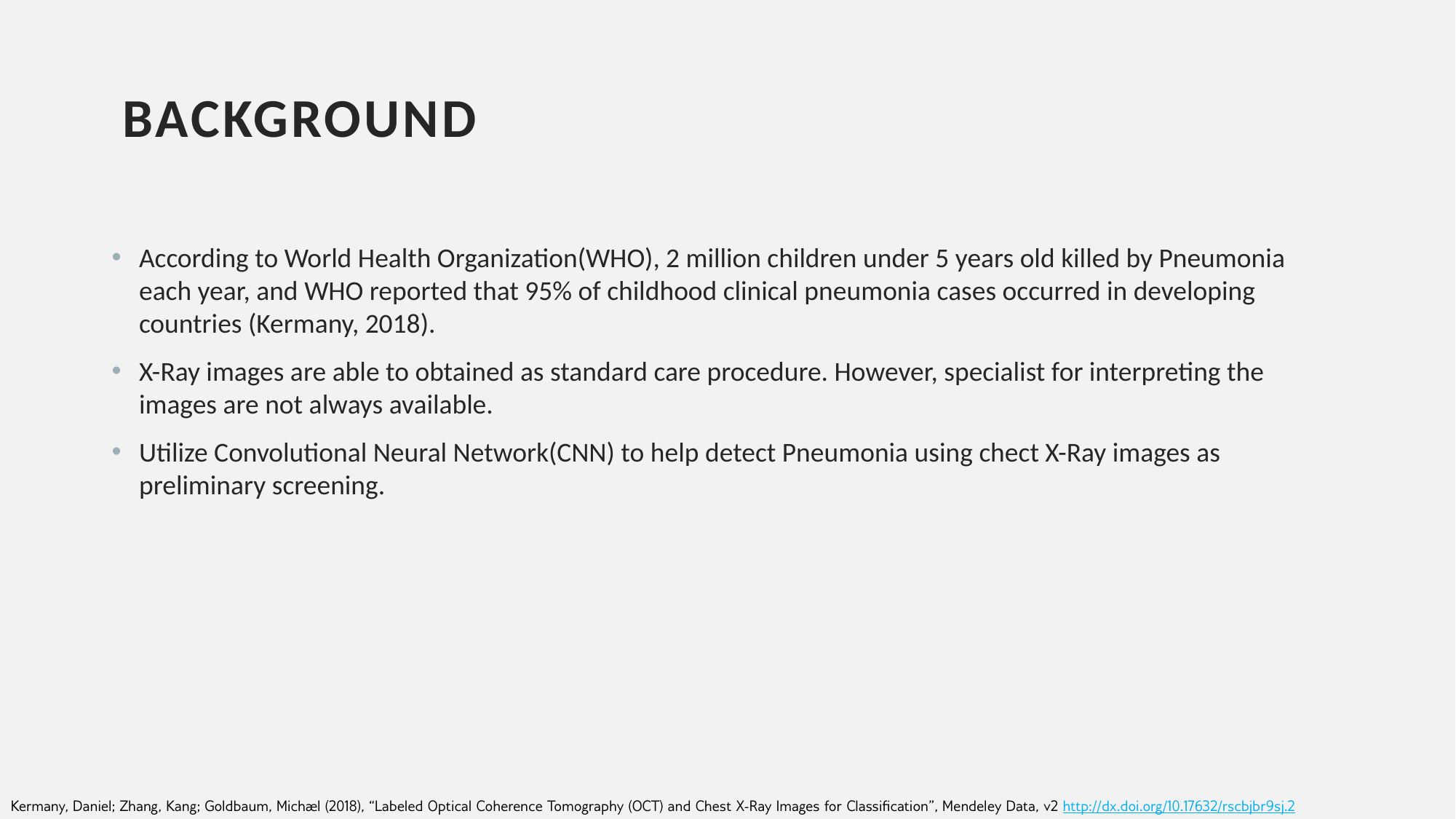

# Background
According to World Health Organization(WHO), 2 million children under 5 years old killed by Pneumonia each year, and WHO reported that 95% of childhood clinical pneumonia cases occurred in developing countries (Kermany, 2018).
X-Ray images are able to obtained as standard care procedure. However, specialist for interpreting the images are not always available.
Utilize Convolutional Neural Network(CNN) to help detect Pneumonia using chect X-Ray images as preliminary screening.
Kermany, Daniel; Zhang, Kang; Goldbaum, Michael (2018), “Labeled Optical Coherence Tomography (OCT) and Chest X-Ray Images for Classification”, Mendeley Data, v2 http://dx.doi.org/10.17632/rscbjbr9sj.2